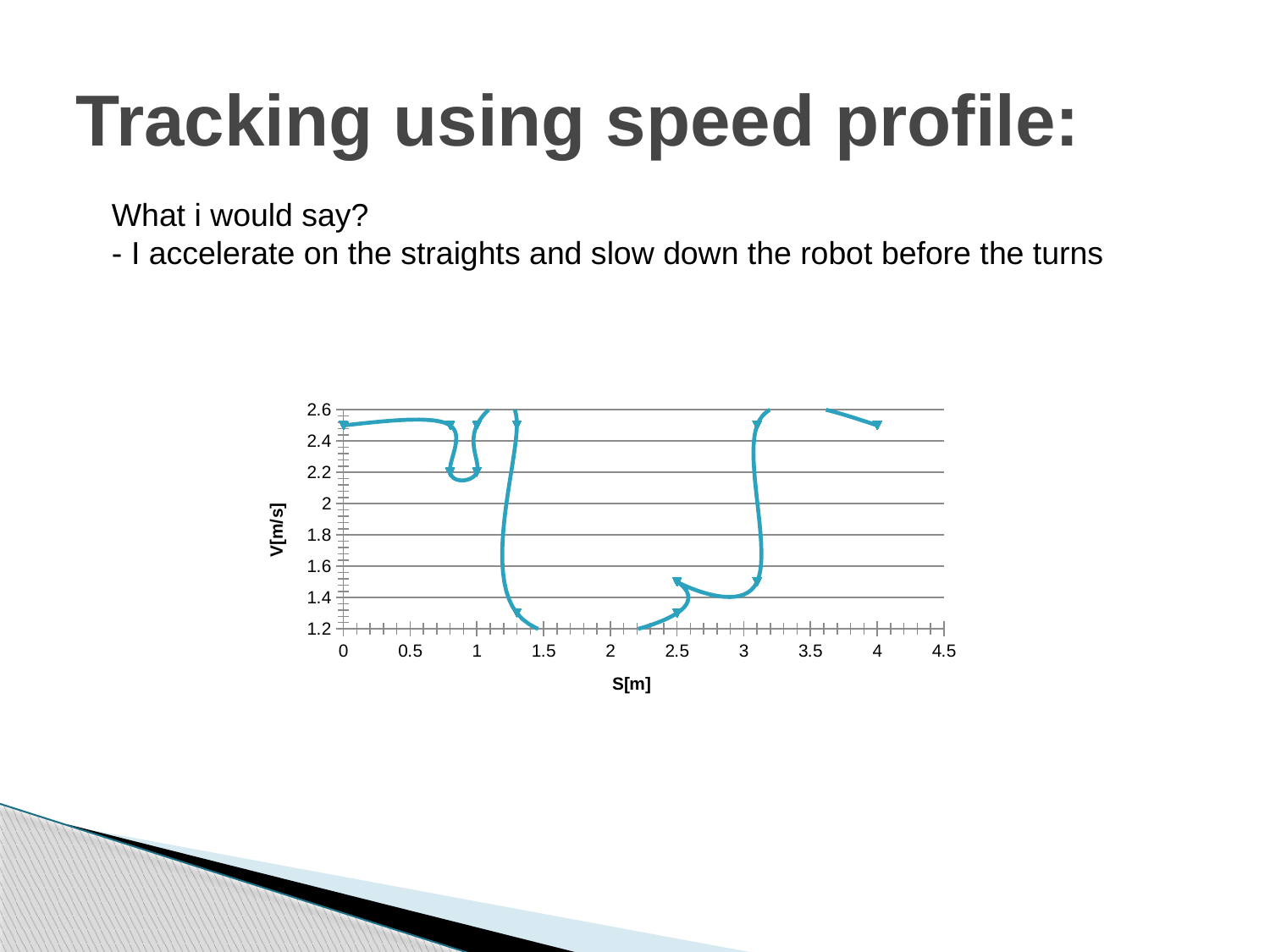

# Tracking using speed profile:
What i would say?
- I accelerate on the straights and slow down the robot before the turns

### Chart

| Category |  |  |
|---|---|---|